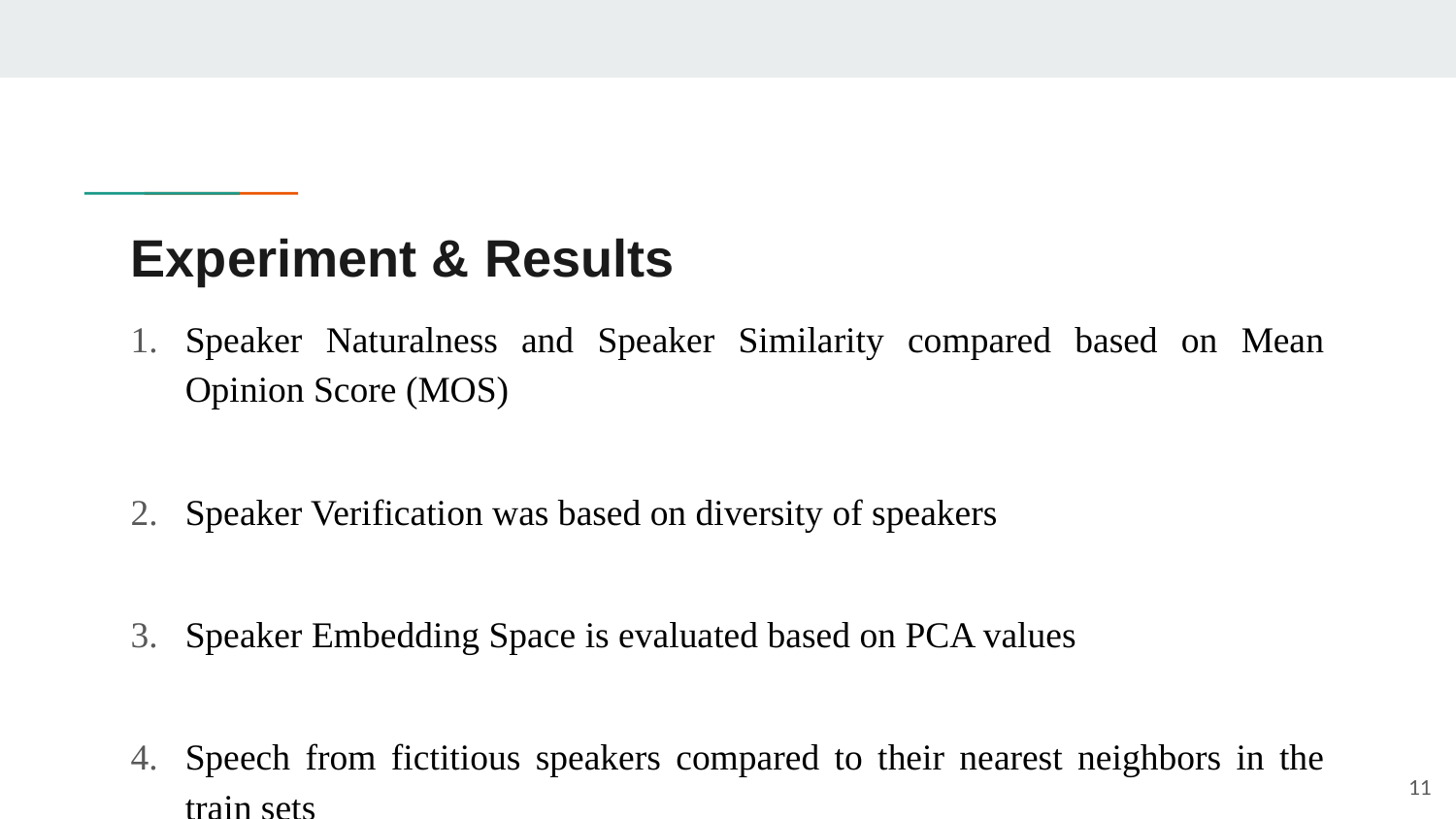

# Experiment & Results
Speaker Naturalness and Speaker Similarity compared based on Mean Opinion Score (MOS)

Speaker Verification was based on diversity of speakers

Speaker Embedding Space is evaluated based on PCA values

Speech from fictitious speakers compared to their nearest neighbors in the train sets
11